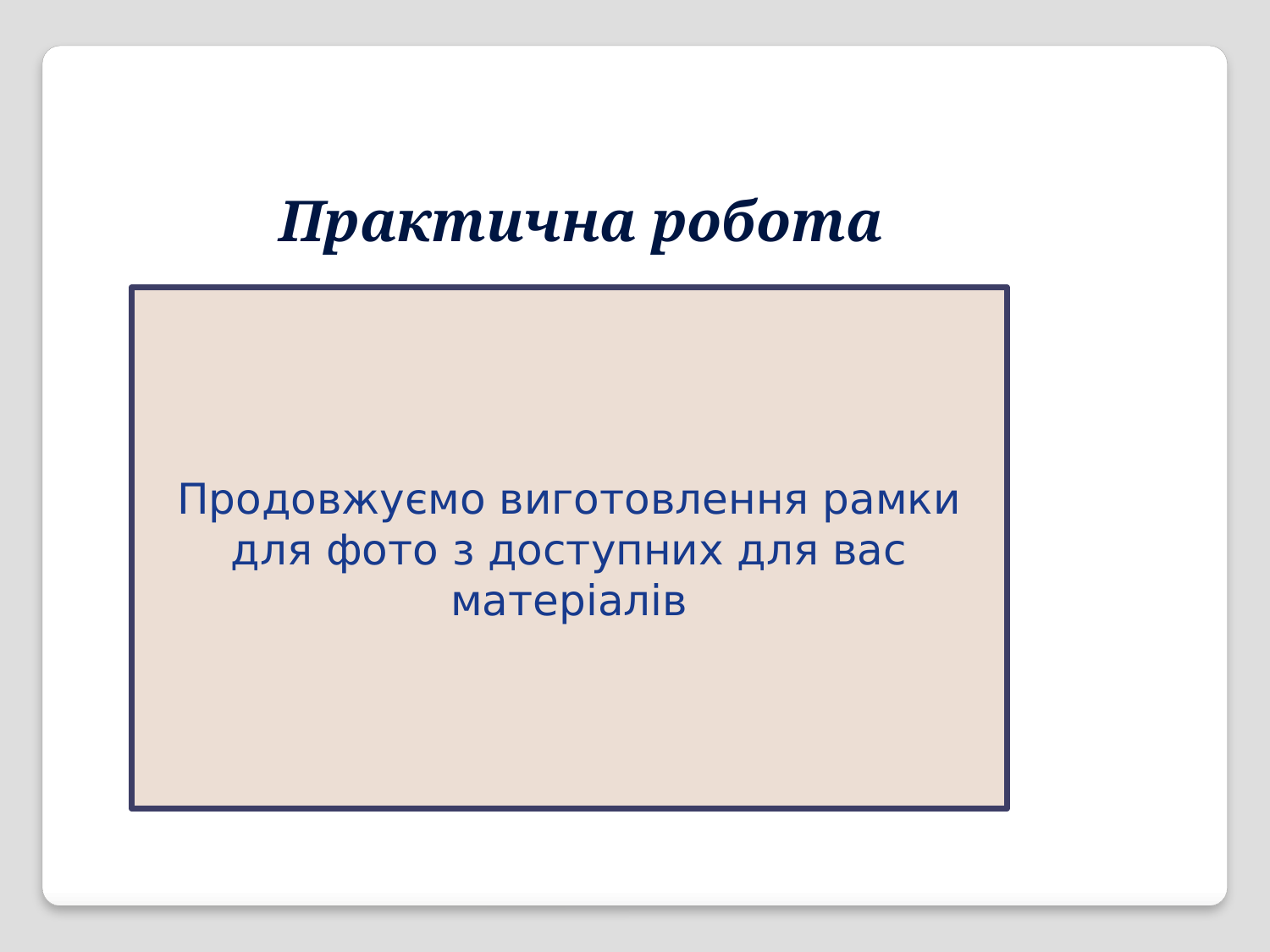

Практична робота
Продовжуємо виготовлення рамки для фото з доступних для вас матеріалів